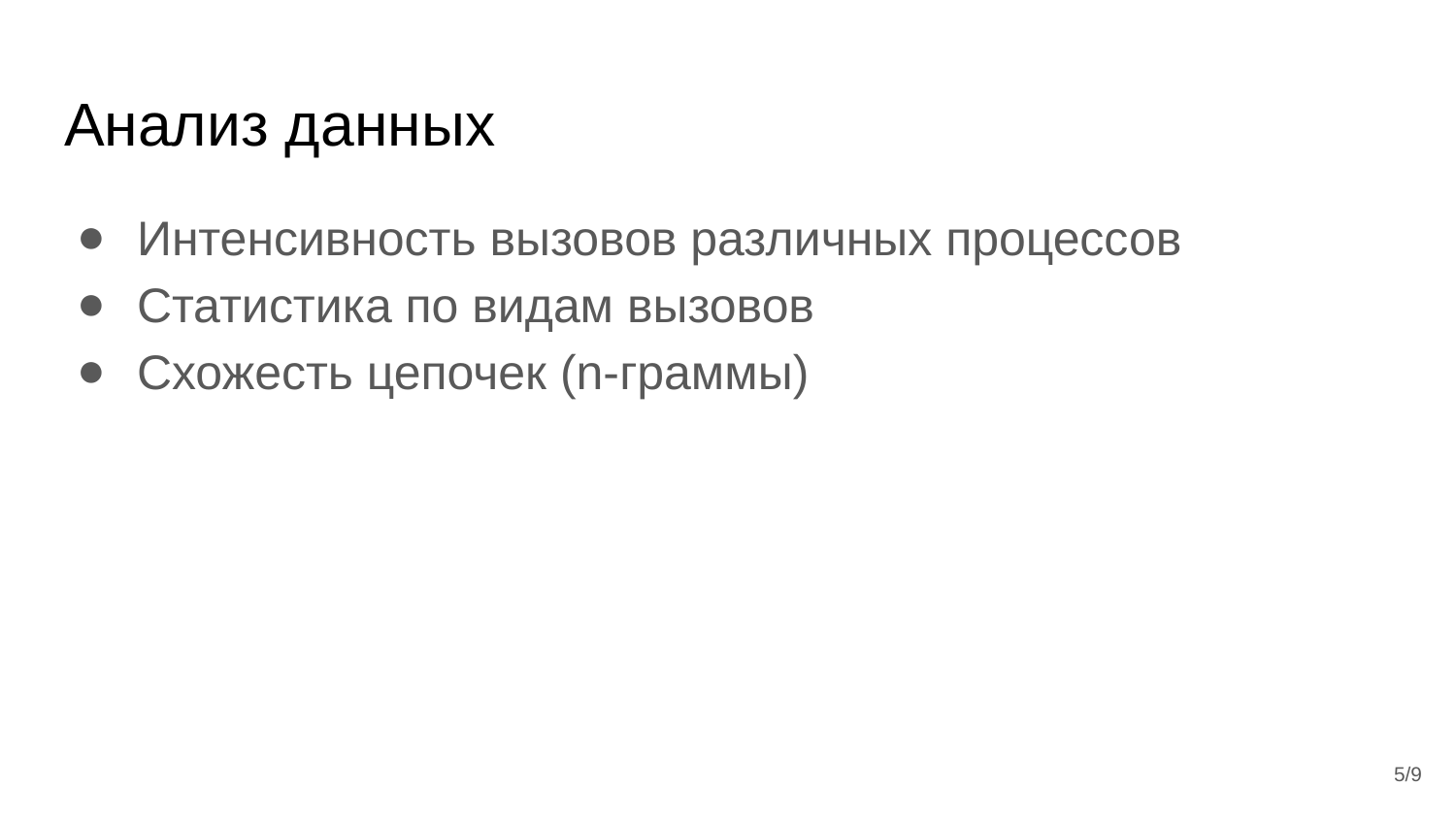

# Анализ данных
Интенсивность вызовов различных процессов
Статистика по видам вызовов
Схожесть цепочек (n-граммы)
5/9